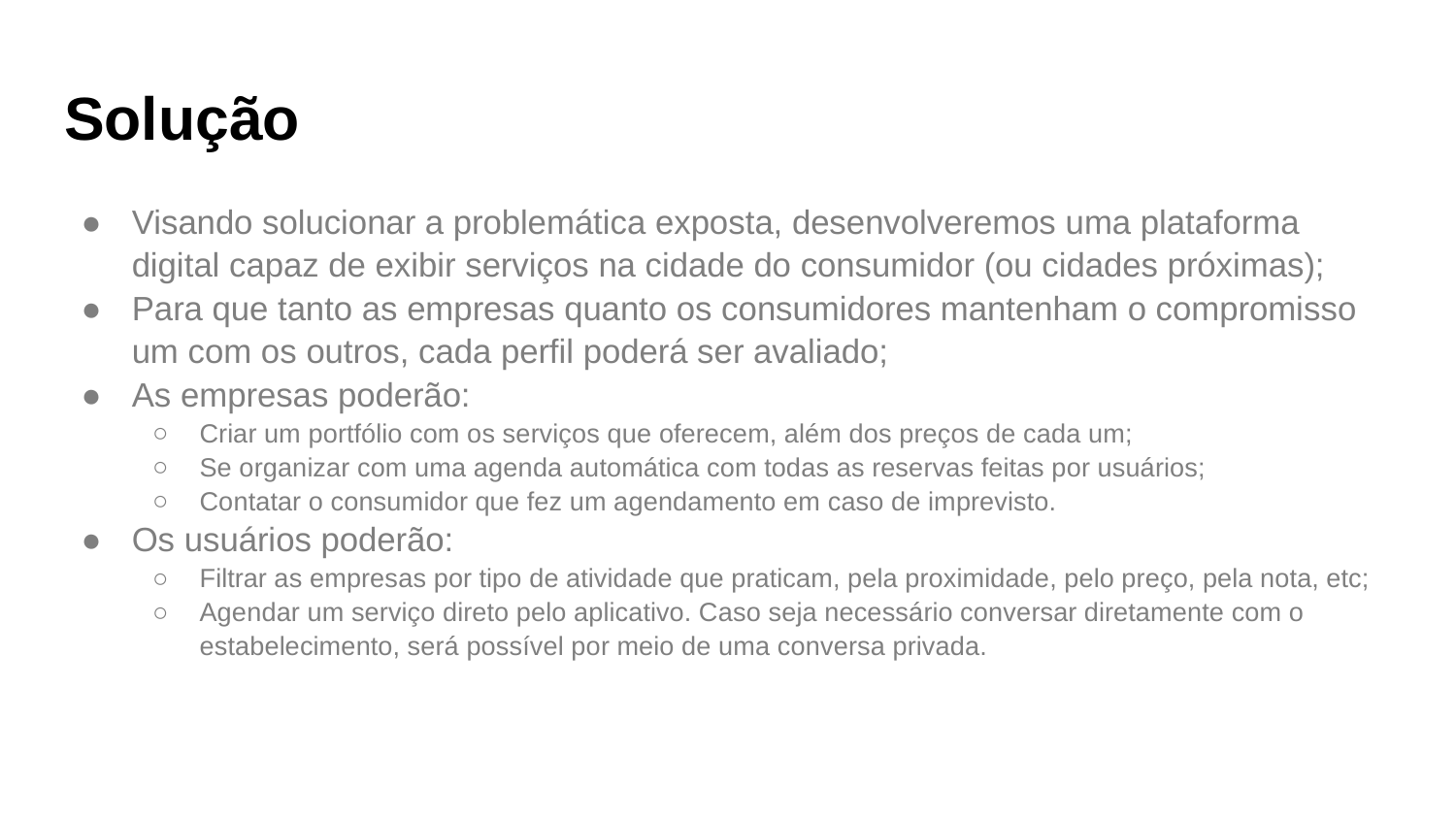

# Solução
Visando solucionar a problemática exposta, desenvolveremos uma plataforma digital capaz de exibir serviços na cidade do consumidor (ou cidades próximas);
Para que tanto as empresas quanto os consumidores mantenham o compromisso um com os outros, cada perfil poderá ser avaliado;
As empresas poderão:
Criar um portfólio com os serviços que oferecem, além dos preços de cada um;
Se organizar com uma agenda automática com todas as reservas feitas por usuários;
Contatar o consumidor que fez um agendamento em caso de imprevisto.
Os usuários poderão:
Filtrar as empresas por tipo de atividade que praticam, pela proximidade, pelo preço, pela nota, etc;
Agendar um serviço direto pelo aplicativo. Caso seja necessário conversar diretamente com o estabelecimento, será possível por meio de uma conversa privada.